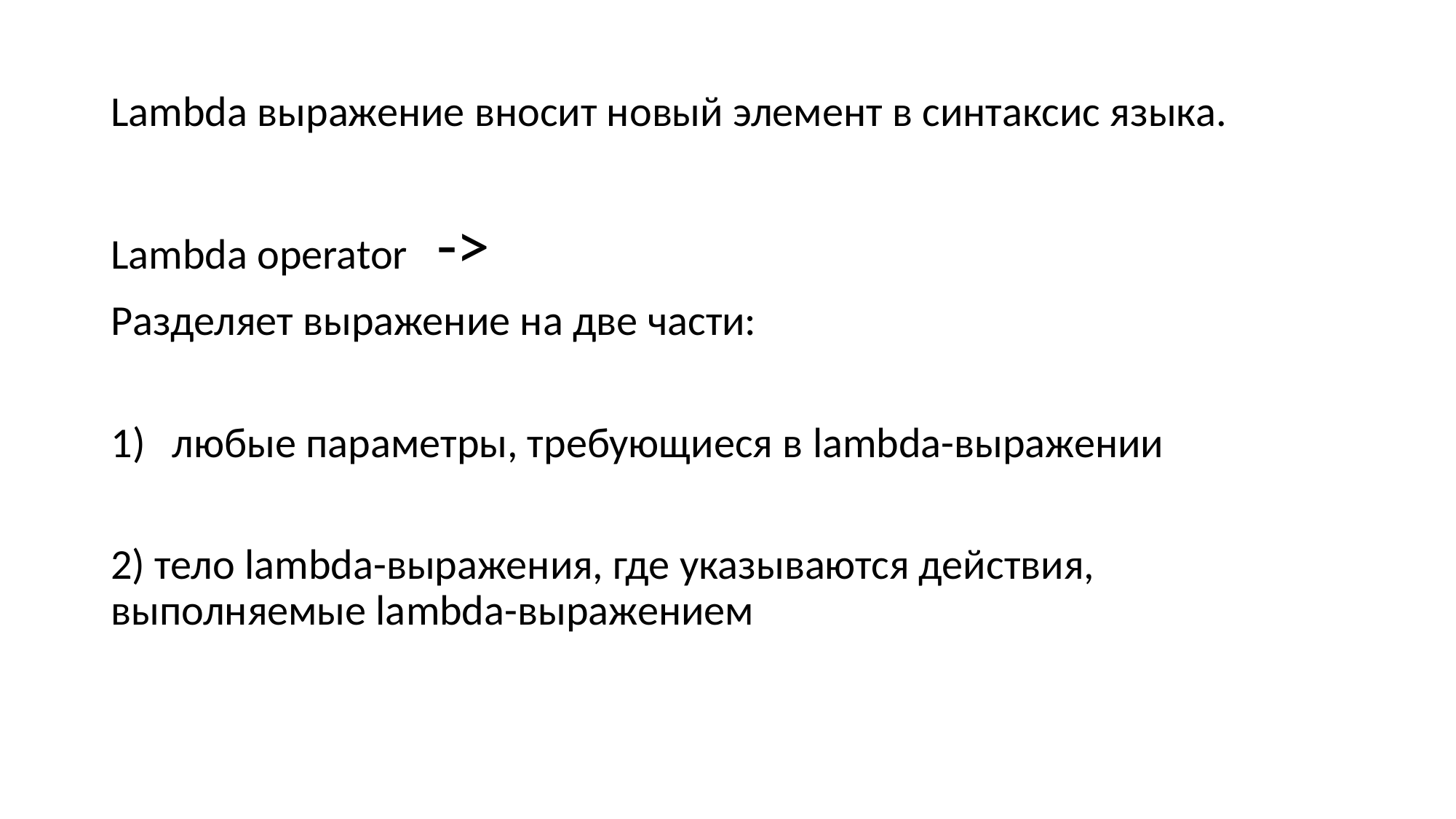

Lambda выражение вносит новый элемент в синтаксис языка.

Lambda operator   ->
Разделяет выражение на две части:

любые параметры, требующиеся в lambda-выражении

2) тело lambda-выражения, где указываются действия, выполняемые lambda-выражением